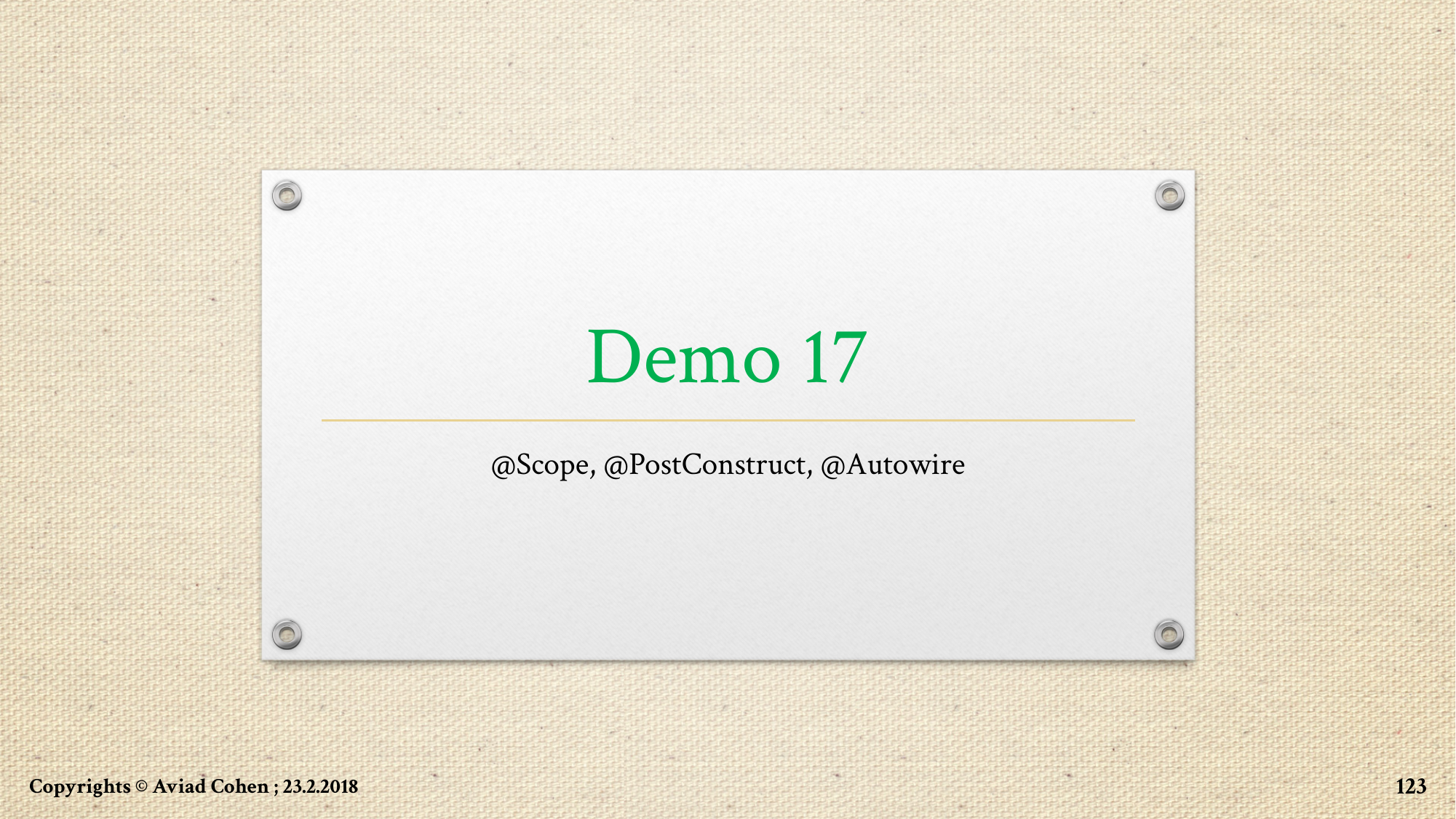

# Demo 17
@Scope, @PostConstruct, @Autowire
Copyrights © Aviad Cohen ; 23.2.2018
123